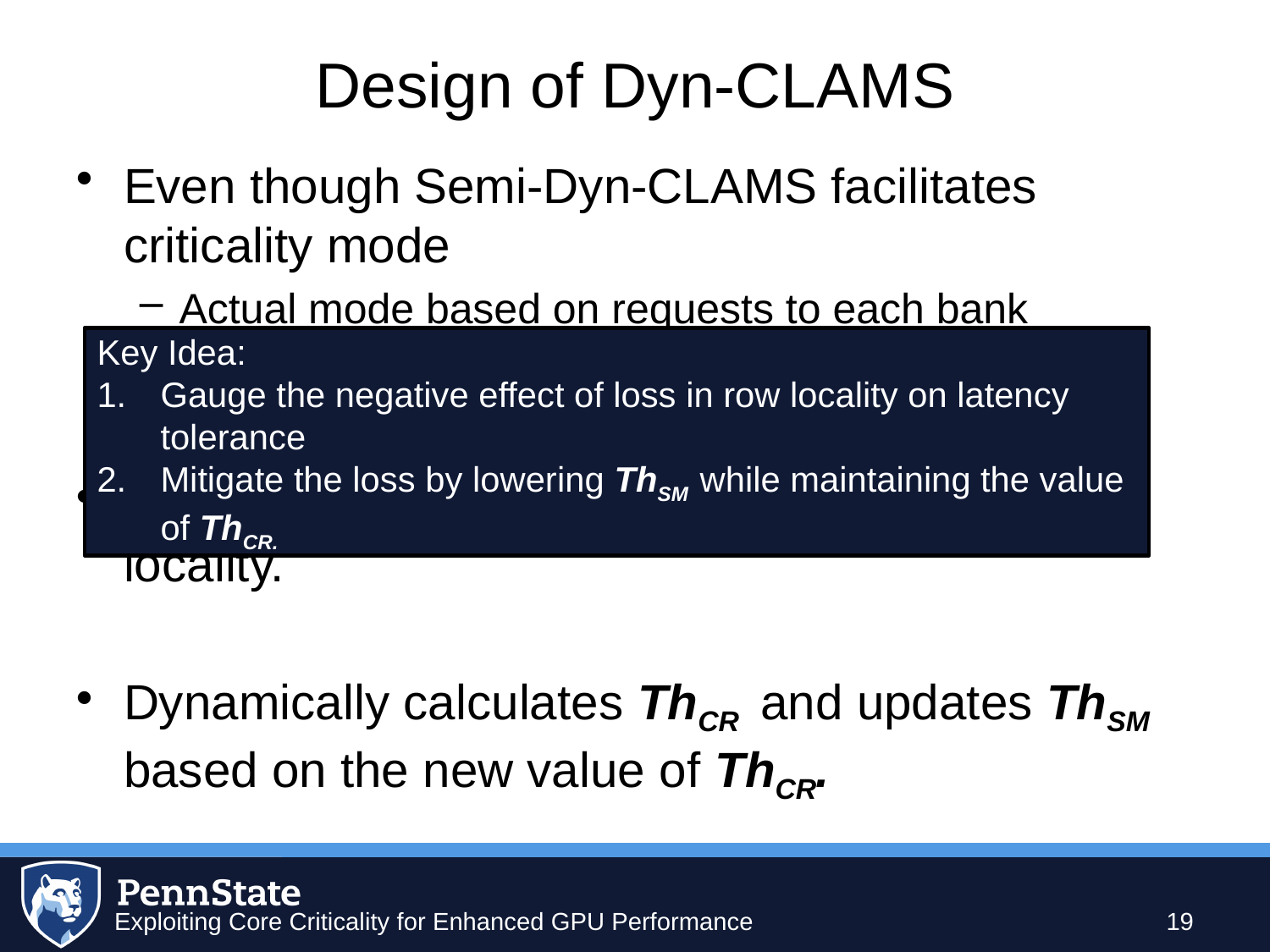

Design of Dyn-CLAMS
Even though Semi-Dyn-CLAMS facilitates criticality mode
Actual mode based on requests to each bank
Can be locality mode even though PCR(ThCR) <= ThSM

Dyn-CLAMS attempts to improve the loss in locality.

Dynamically calculates ThCR  and updates ThSM based on the new value of ThCR.
Key Idea:
Gauge the negative effect of loss in row locality on latency tolerance
Mitigate the loss by lowering ThSM  while maintaining the value of ThCR.
Exploiting Core Criticality for Enhanced GPU Performance
19